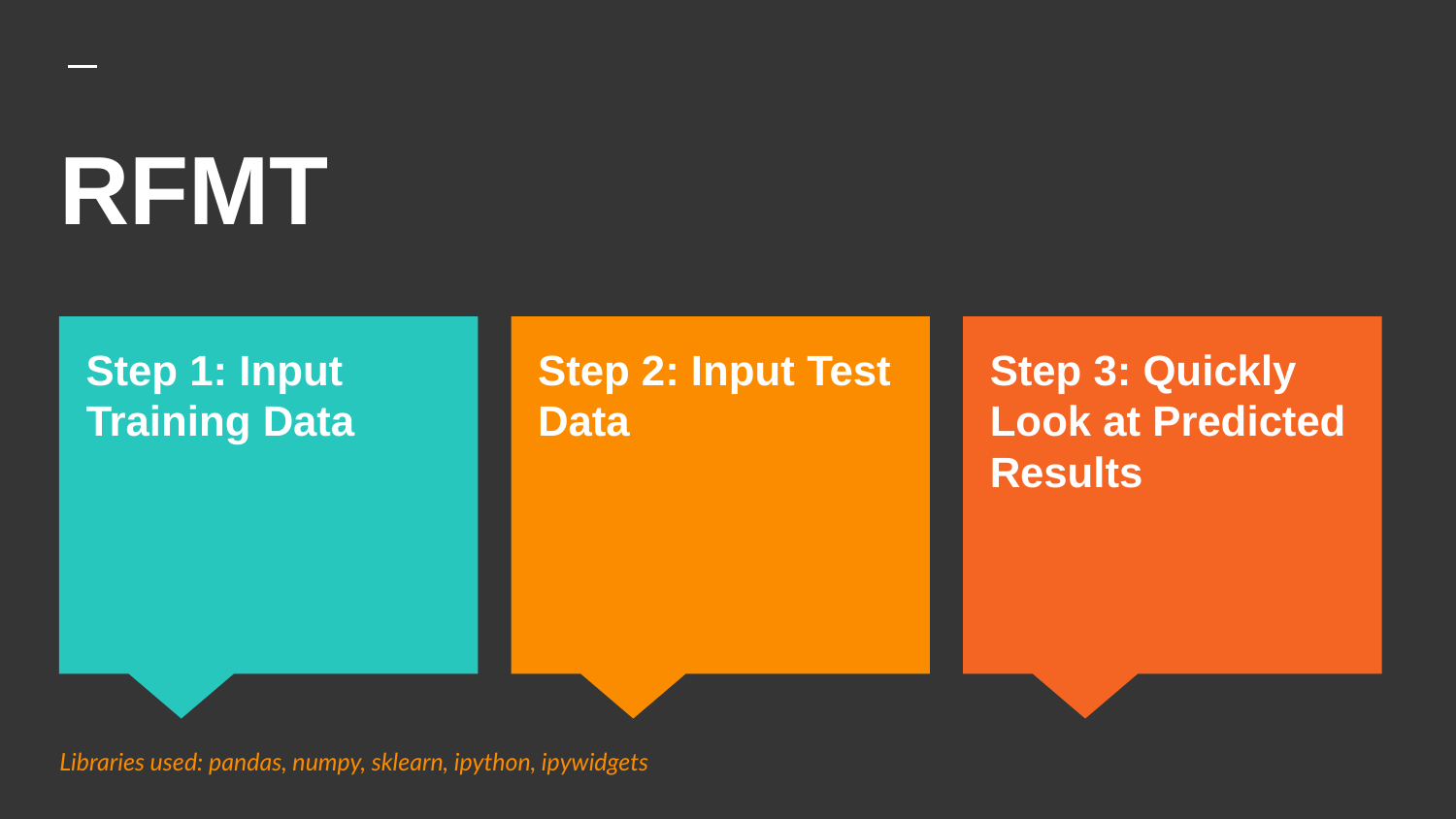

# RFMT

Step 1: Input Training Data
Step 2: Input Test Data

Step 3: Quickly Look at Predicted Results
Libraries used: pandas, numpy, sklearn, ipython, ipywidgets